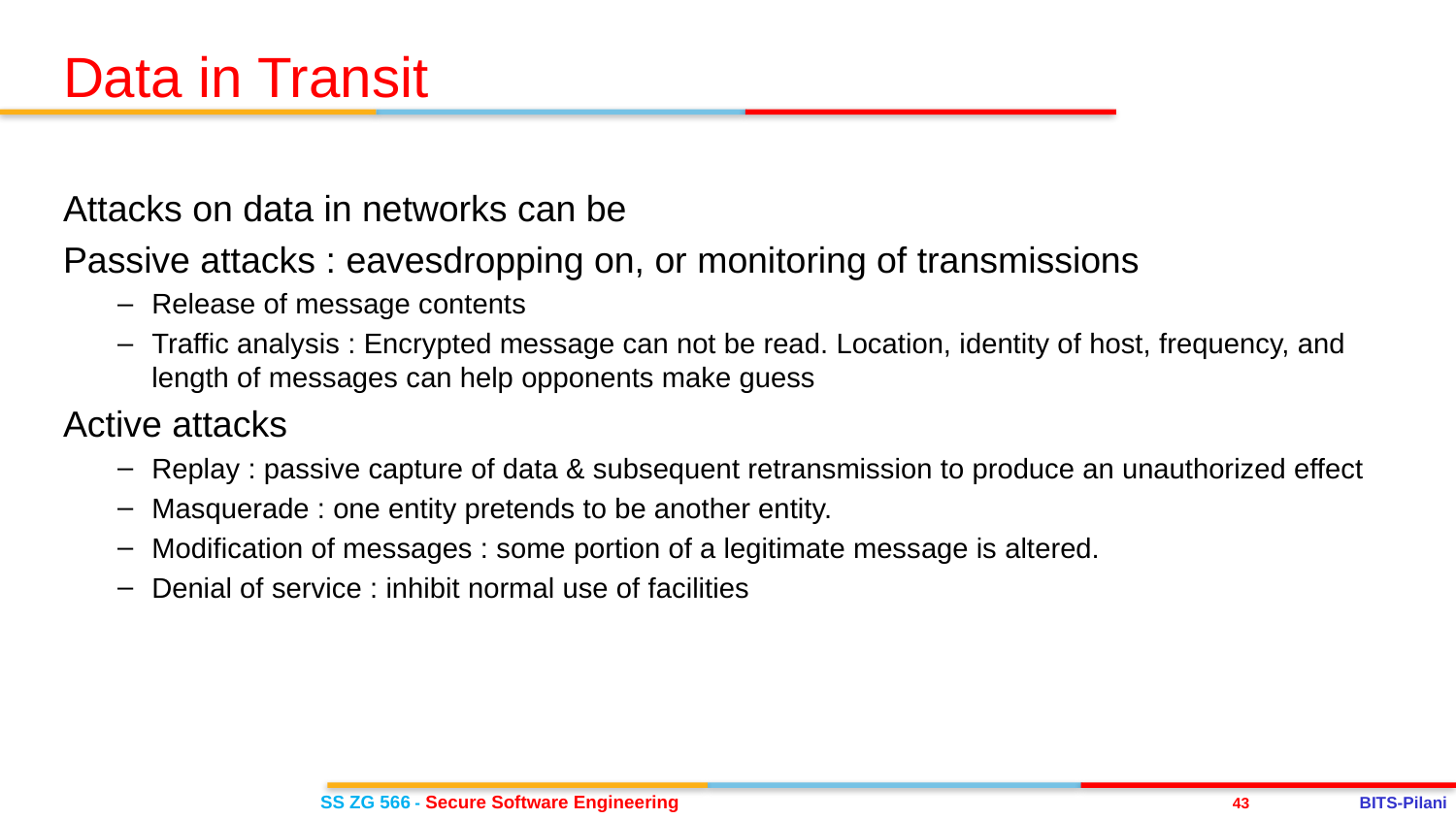

Data in Transit
Attacks on data in networks can be
Passive attacks : eavesdropping on, or monitoring of transmissions
Release of message contents
Traffic analysis : Encrypted message can not be read. Location, identity of host, frequency, and length of messages can help opponents make guess
Active attacks
Replay : passive capture of data & subsequent retransmission to produce an unauthorized effect
Masquerade : one entity pretends to be another entity.
Modification of messages : some portion of a legitimate message is altered.
Denial of service : inhibit normal use of facilities